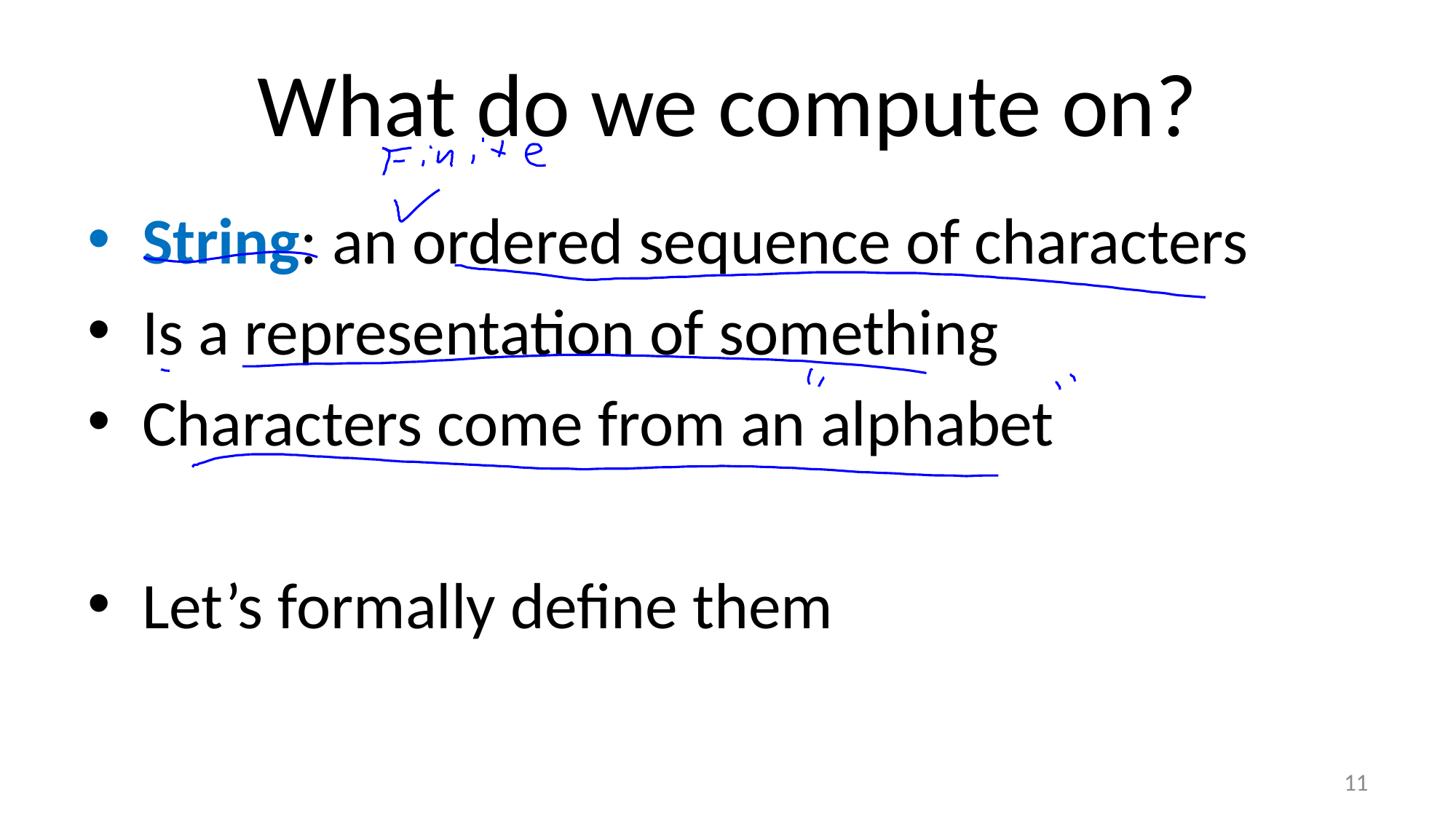

# What do we compute on?

String: an ordered sequence of characters
Is a representation of something
Characters come from an alphabet

Let’s formally define them

11